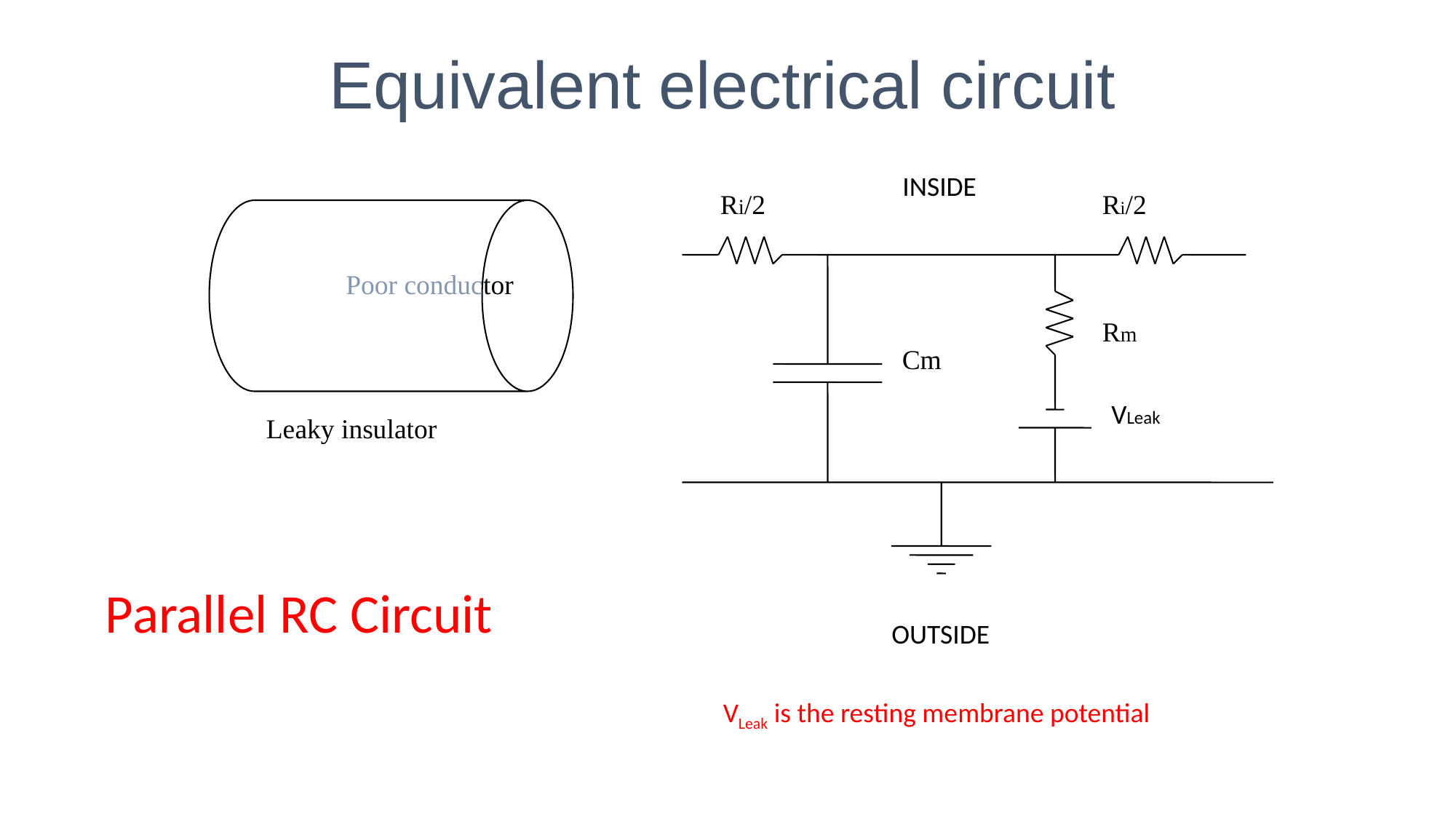

Equivalent electrical circuit

INSIDE
Ri/2
Ri/2

Rm
Cm

VLeak

Poor conductor
Leaky insulator

Parallel RC Circuit
OUTSIDE
VLeak is the resting membrane potential